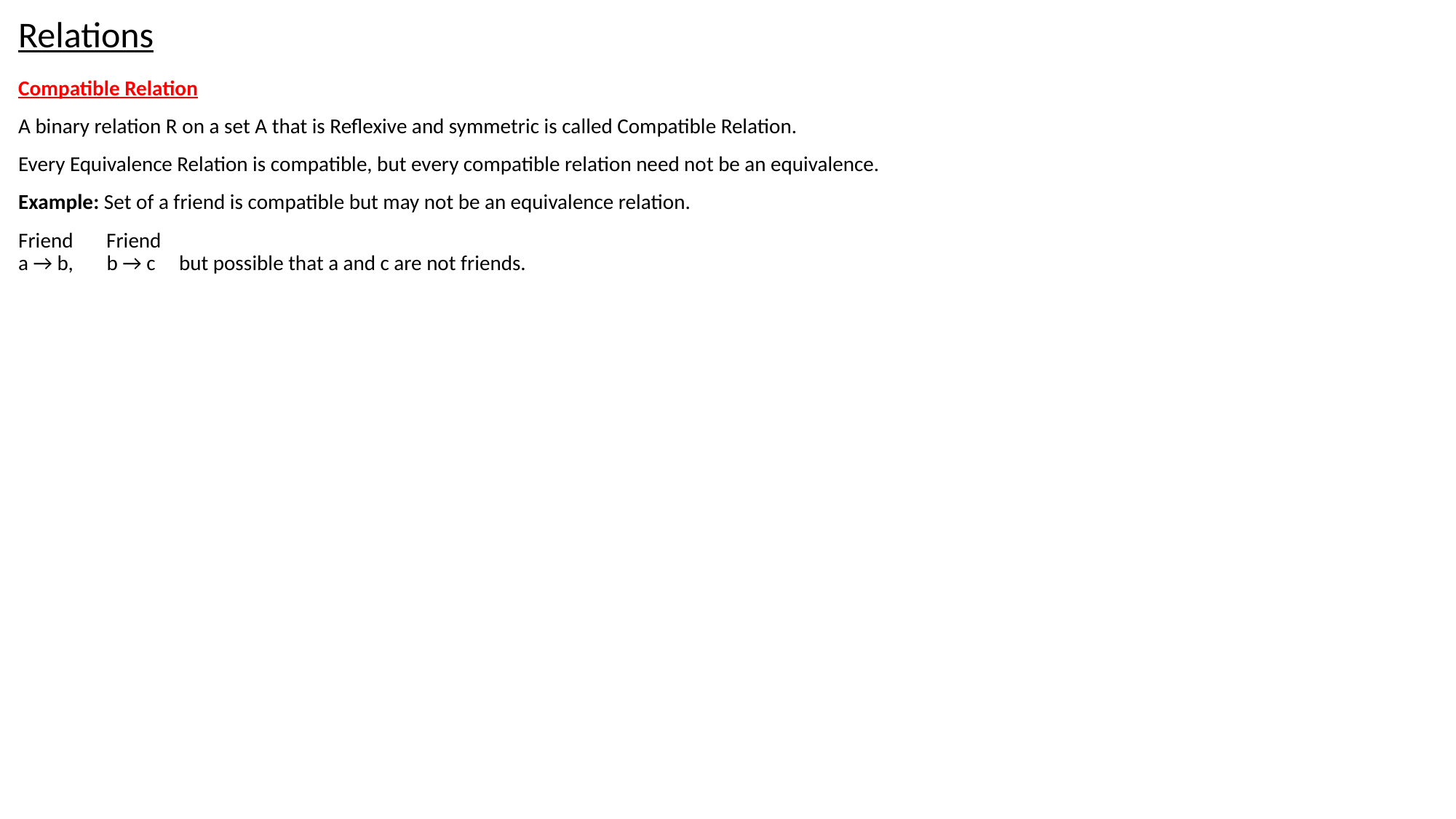

# Relations
Compatible Relation
A binary relation R on a set A that is Reflexive and symmetric is called Compatible Relation.
Every Equivalence Relation is compatible, but every compatible relation need not be an equivalence.
Example: Set of a friend is compatible but may not be an equivalence relation.
Friend       Friend
a → b,       b → c     but possible that a and c are not friends.